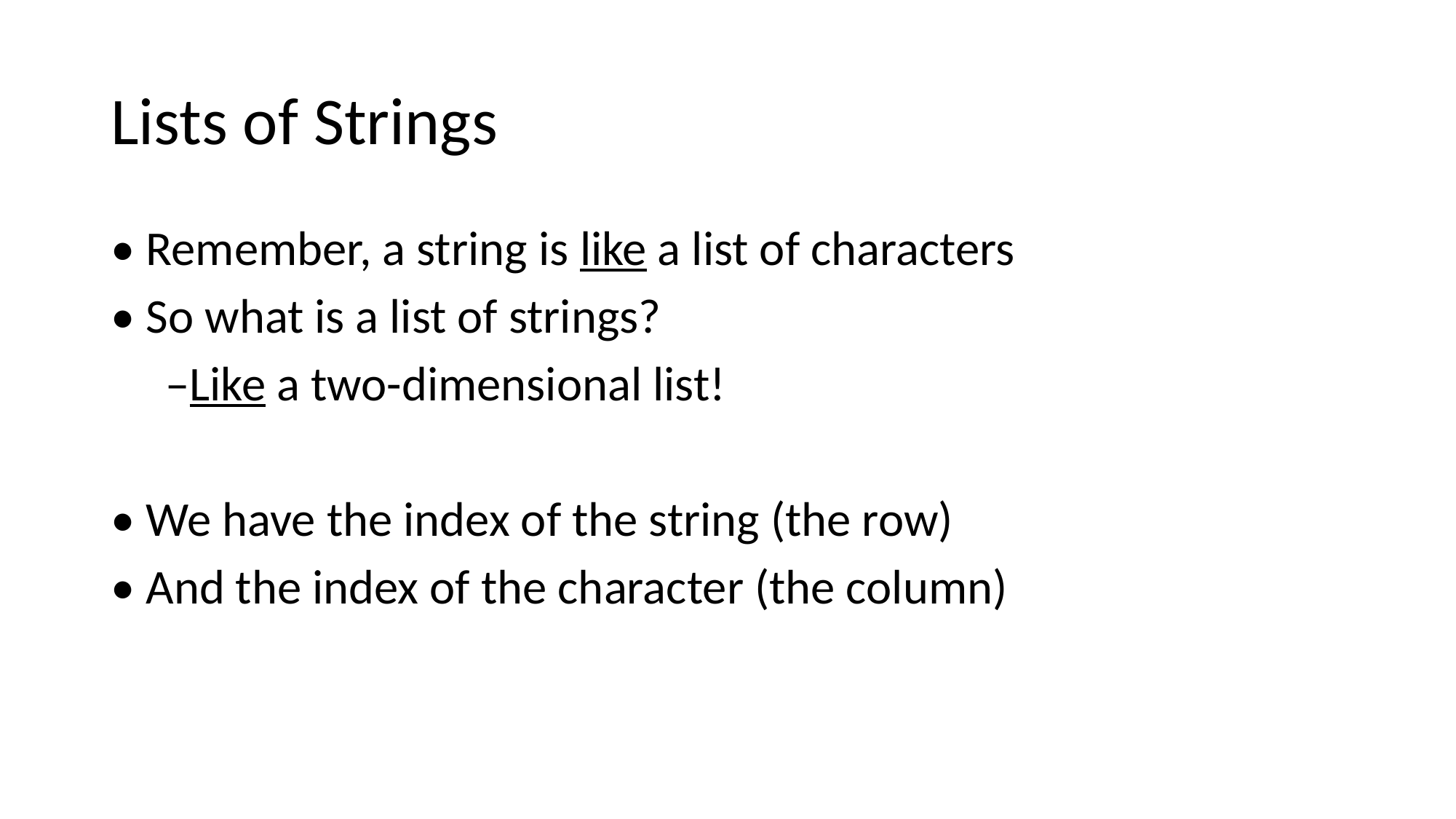

# Lists of Strings
• Remember, a string is like a list of characters
• So what is a list of strings?
     –Like a two-dimensional list!

• We have the index of the string (the row)
• And the index of the character (the column)